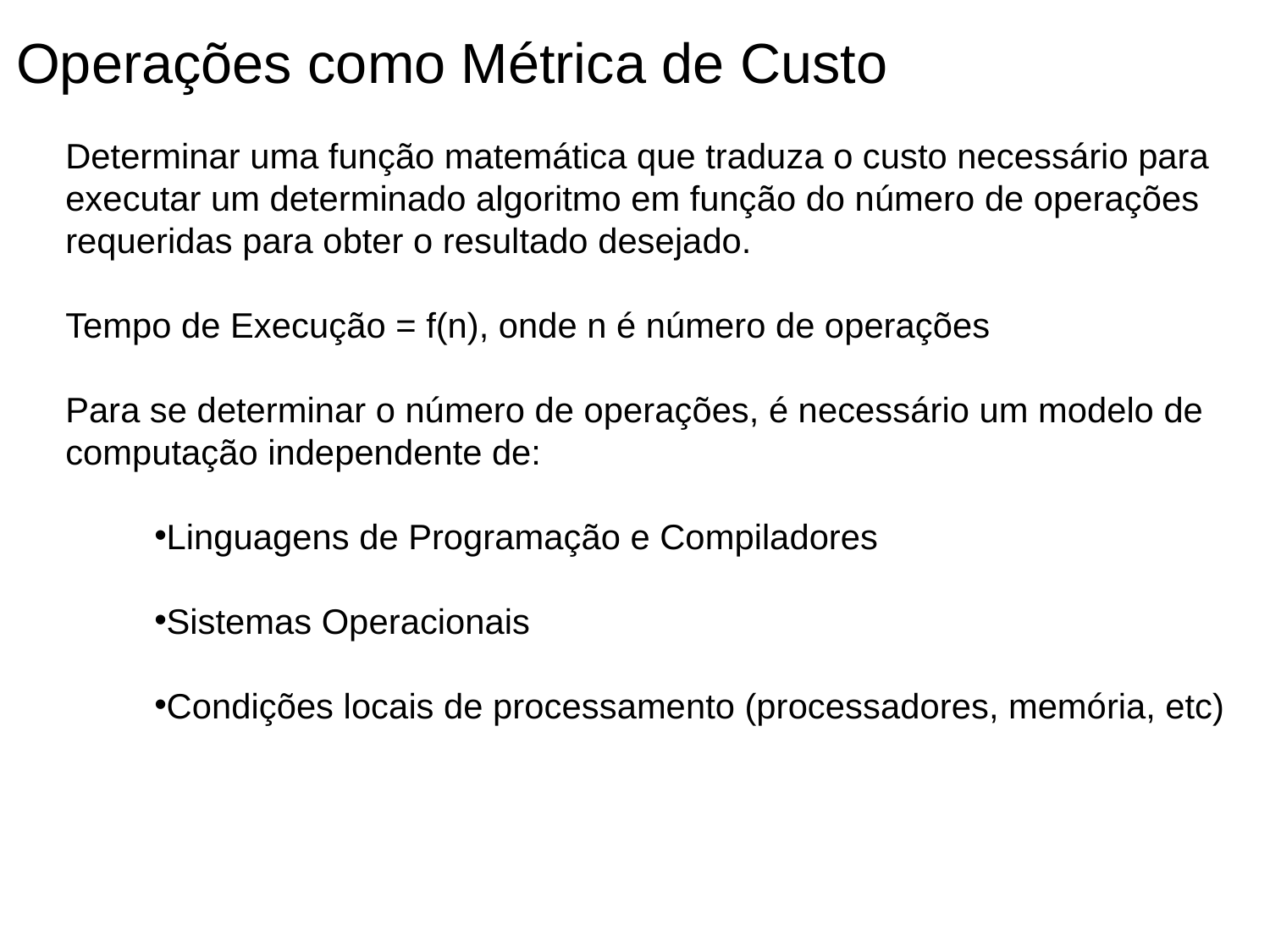

Operações como Métrica de Custo
Determinar uma função matemática que traduza o custo necessário para executar um determinado algoritmo em função do número de operações requeridas para obter o resultado desejado.

Tempo de Execução = f(n), onde n é número de operações

Para se determinar o número de operações, é necessário um modelo de computação independente de:

Linguagens de Programação e Compiladores

Sistemas Operacionais

Condições locais de processamento (processadores, memória, etc)